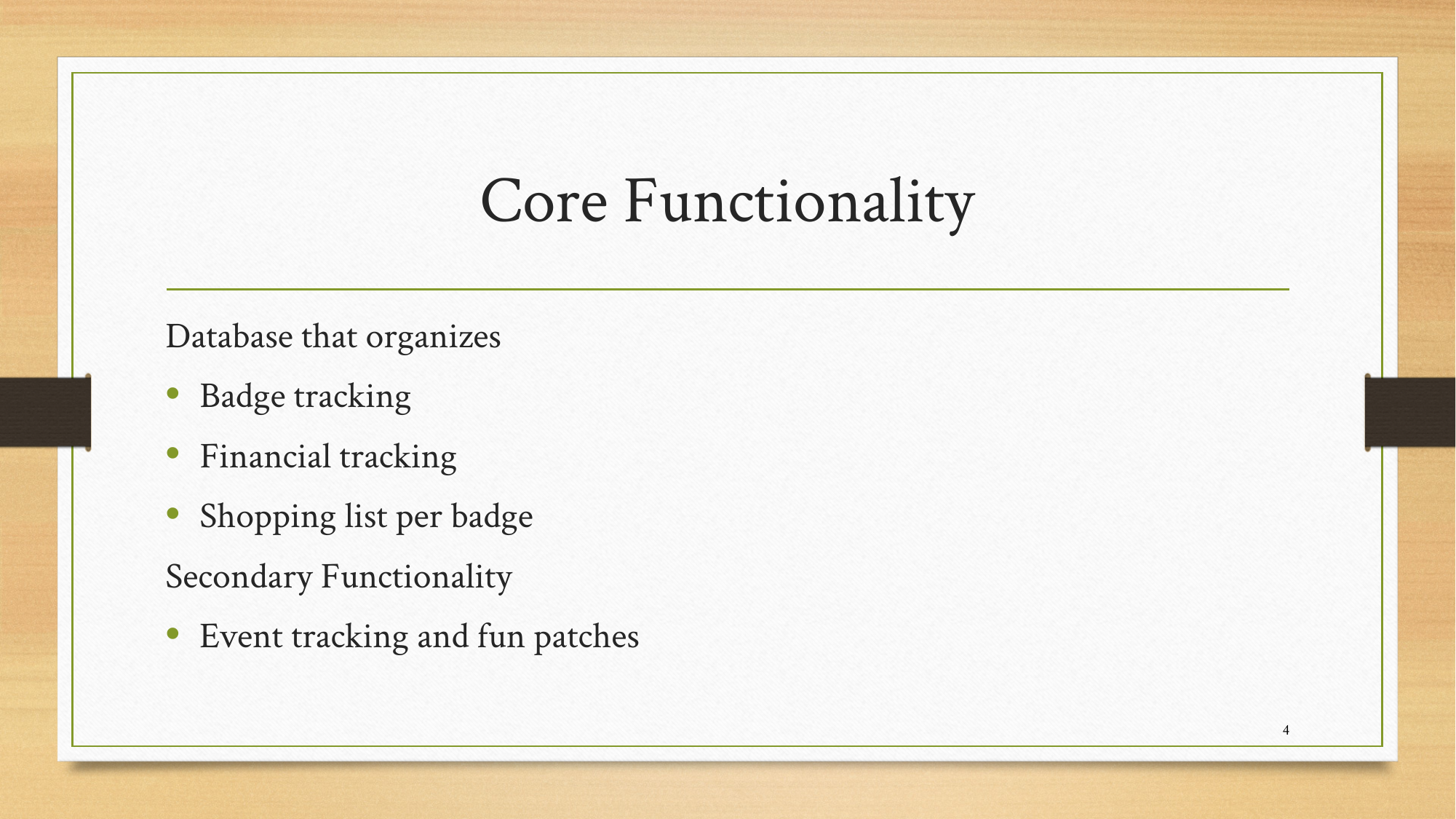

# Core Functionality
Database that organizes
Badge tracking
Financial tracking
Shopping list per badge
Secondary Functionality
Event tracking and fun patches
4